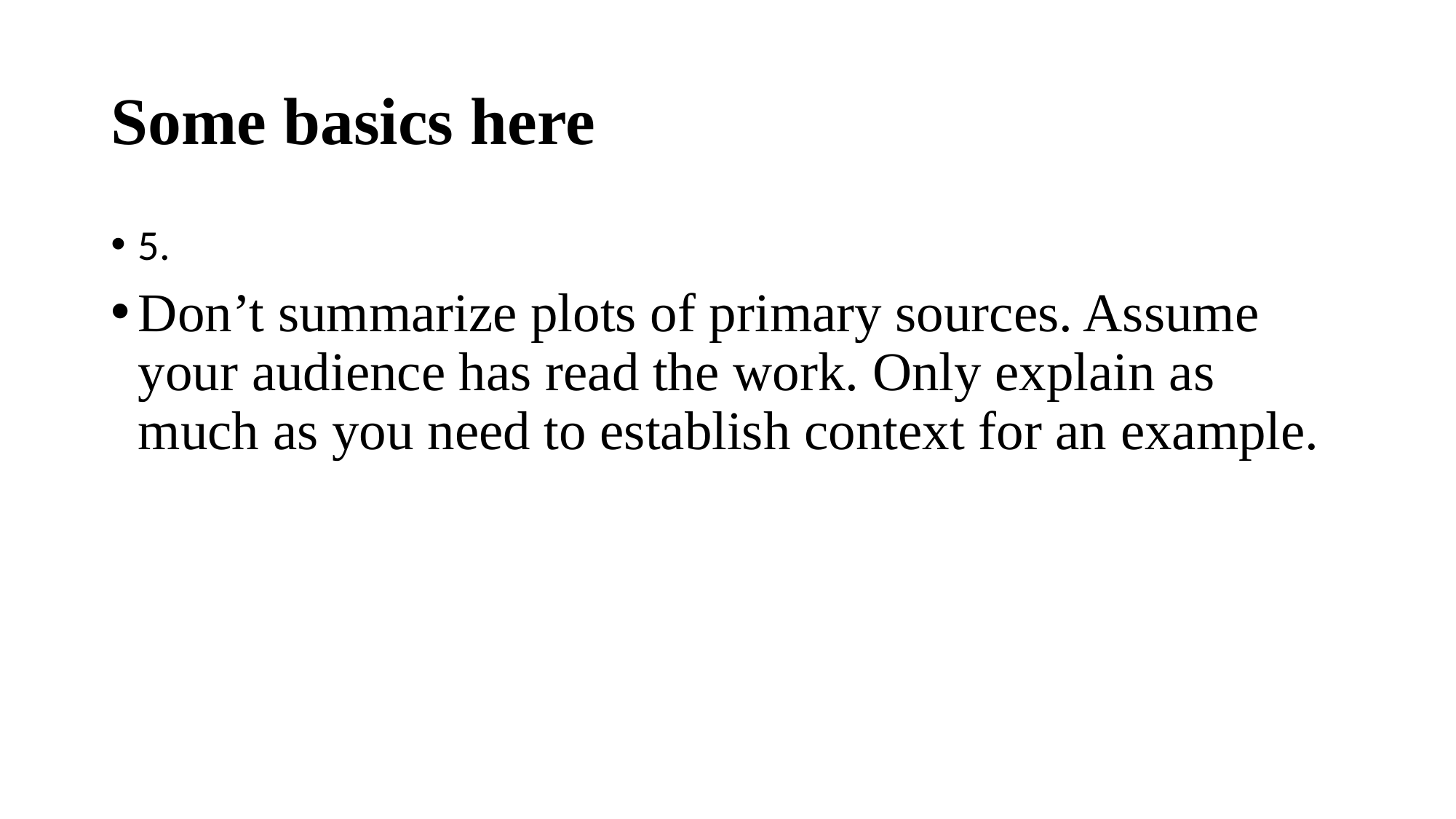

# Some basics here
5.
Don’t summarize plots of primary sources. Assume your audience has read the work. Only explain as much as you need to establish context for an example.